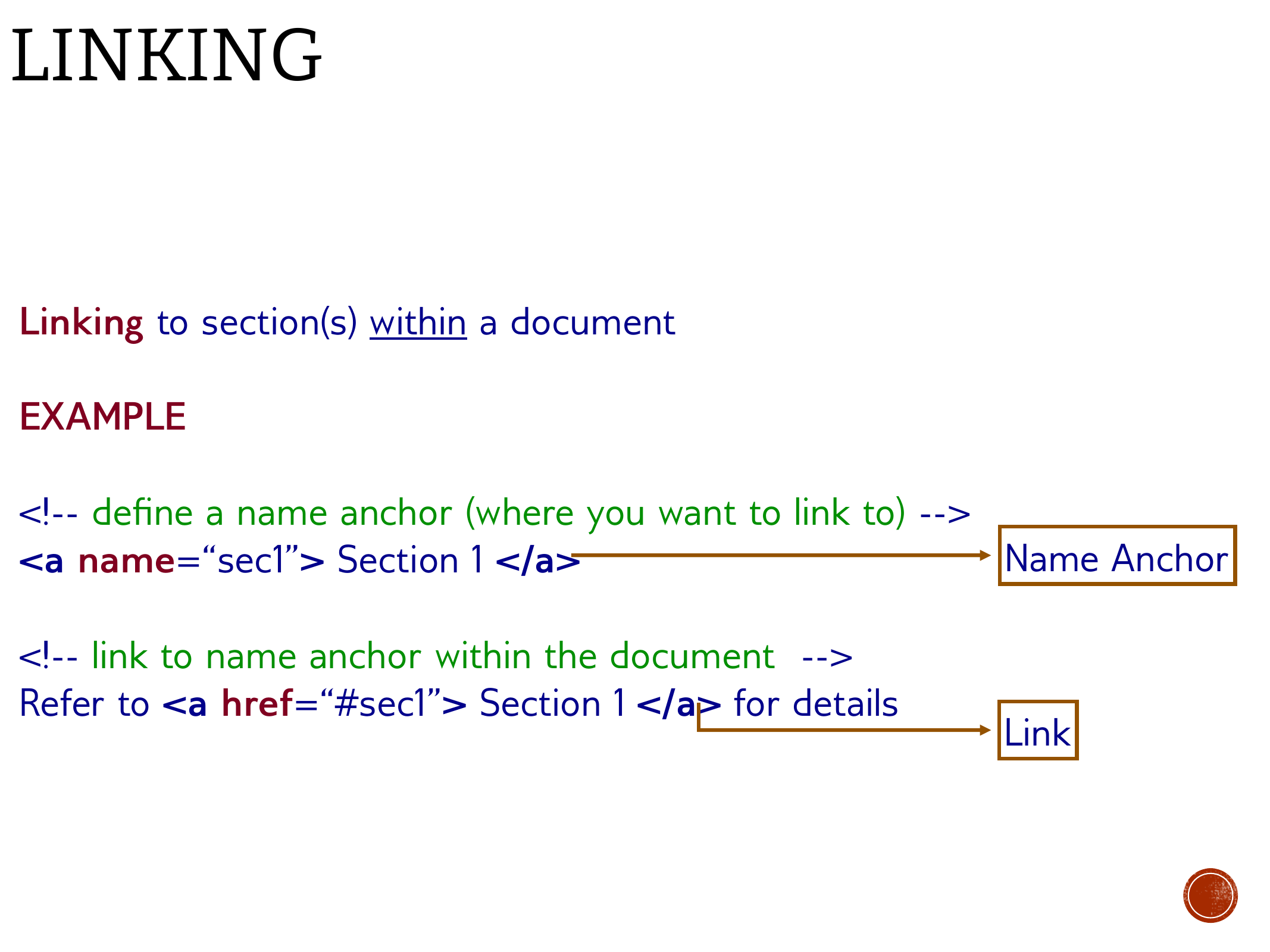

# Linking
Linking to section(s) within a document

EXAMPLE

<!-- define a name anchor (where you want to link to) -->
<a name=“sec1”> Section 1 </a>

<!-- link to name anchor within the document  -->
Refer to <a href=“#sec1”> Section 1 </a> for details
Name Anchor

Link